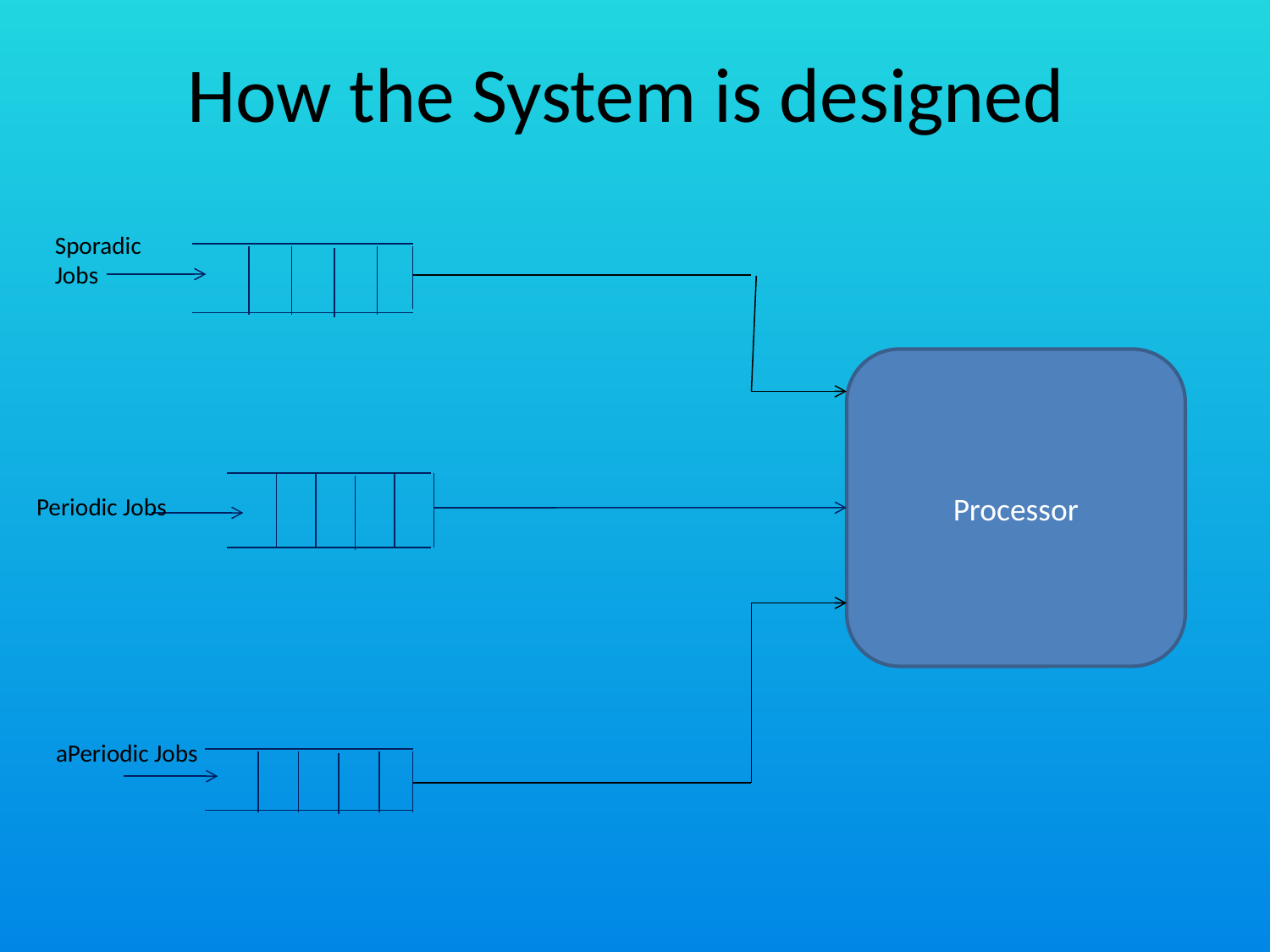

How the System is designed
Sporadic  Jobs
Processor
Periodic Jobs
aPeriodic Jobs